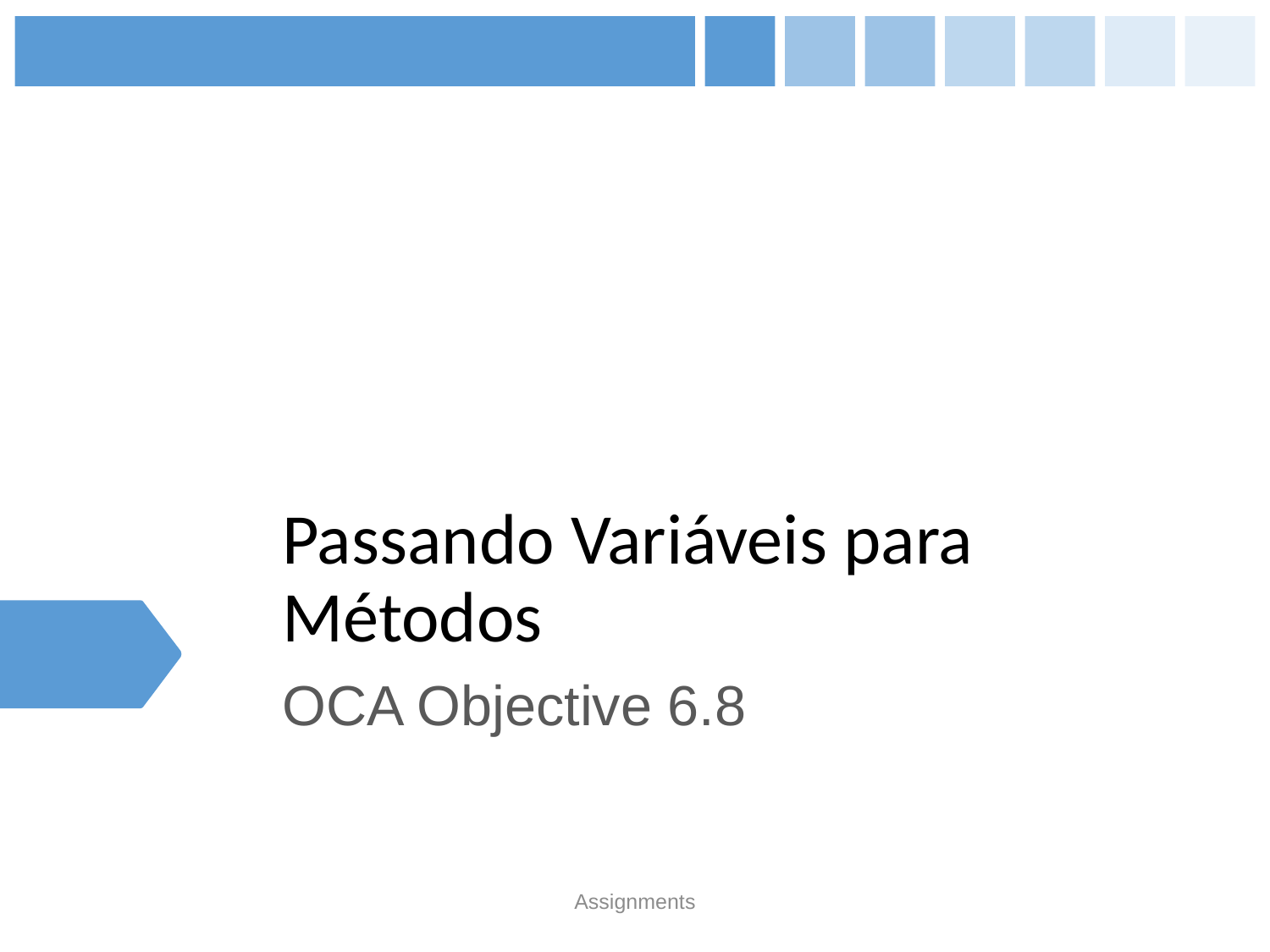

# Passando Variáveis para Métodos
OCA Objective 6.8
Assignments